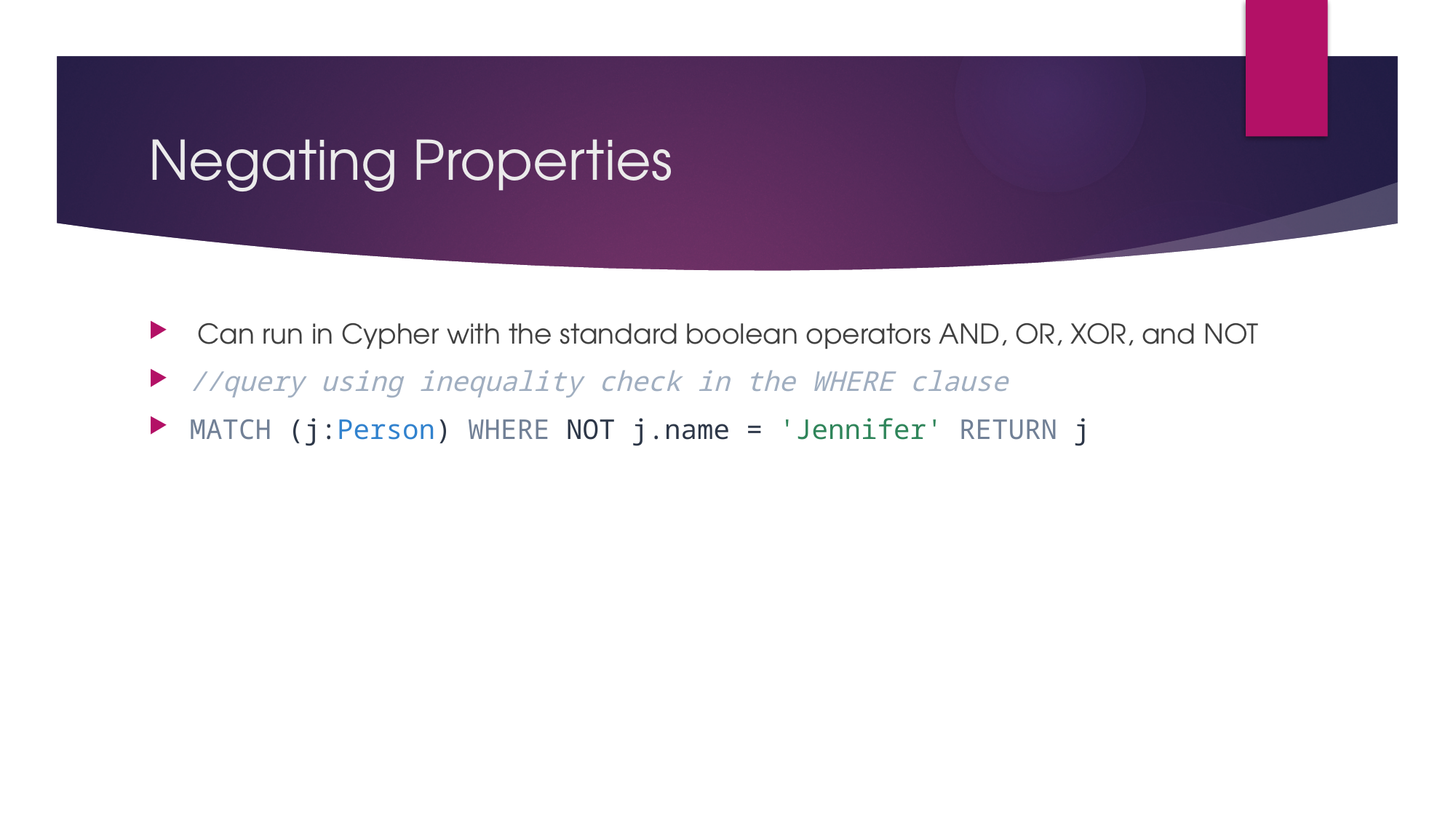

# Negating Properties
 Can run in Cypher with the standard boolean operators AND, OR, XOR, and NOT
//query using inequality check in the WHERE clause
MATCH (j:Person) WHERE NOT j.name = 'Jennifer' RETURN j